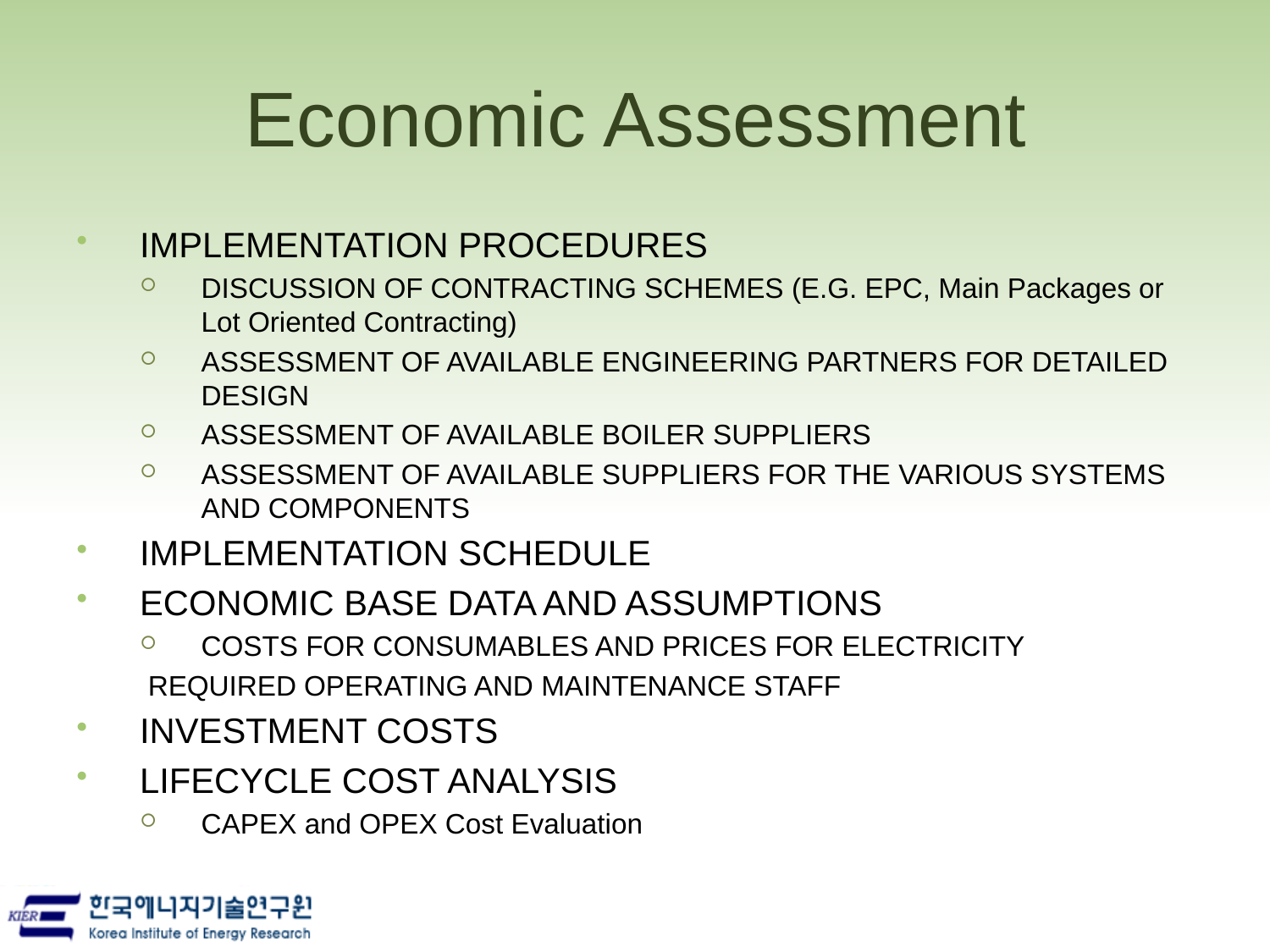

# Economic Assessment
IMPLEMENTATION PROCEDURES
DISCUSSION OF CONTRACTING SCHEMES (E.G. EPC, Main Packages or Lot Oriented Contracting)
ASSESSMENT OF AVAILABLE ENGINEERING PARTNERS FOR DETAILED DESIGN
ASSESSMENT OF AVAILABLE BOILER SUPPLIERS
ASSESSMENT OF AVAILABLE SUPPLIERS FOR THE VARIOUS SYSTEMS AND COMPONENTS
IMPLEMENTATION SCHEDULE
ECONOMIC BASE DATA AND ASSUMPTIONS
COSTS FOR CONSUMABLES AND PRICES FOR ELECTRICITY
 REQUIRED OPERATING AND MAINTENANCE STAFF
INVESTMENT COSTS
LIFECYCLE COST ANALYSIS
CAPEX and OPEX Cost Evaluation